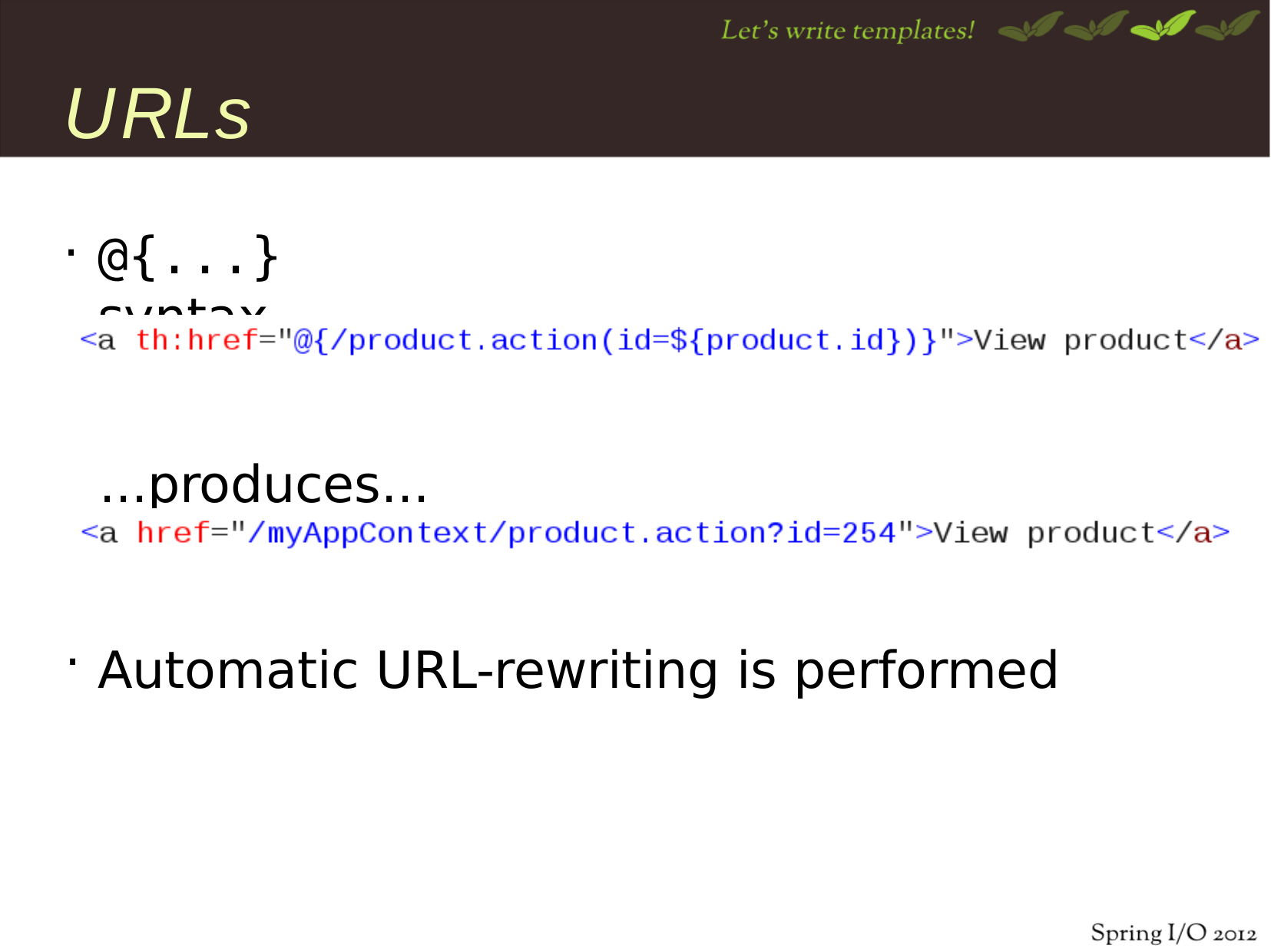

# URLs
@{...} syntax

...produces...

Automatic URL-rewriting is performed